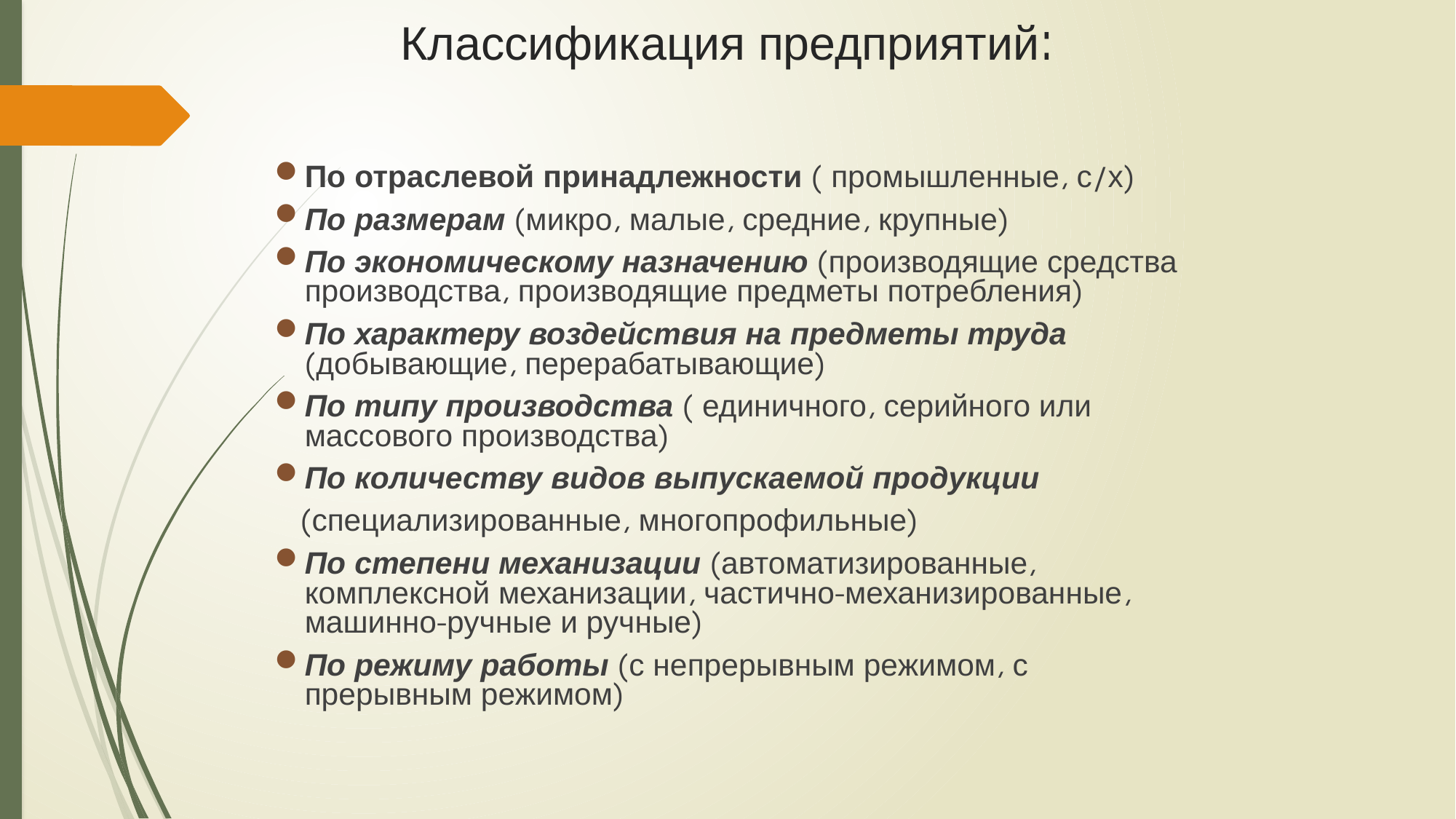

# Классификация предприятий:

По отраслевой принадлежности ( промышленные, с/х)
По размерам (микро, малые, средние, крупные)
По экономическому назначению (производящие средства производства, производящие предметы потребления)
По характеру воздействия на предметы труда (добывающие, перерабатывающие)
По типу производства ( единичного, серийного или массового производства)
По количеству видов выпускаемой продукции
   (специализированные, многопрофильные)
По степени механизации (автоматизированные, комплексной механизации, частично-механизированные, машинно-ручные и ручные)
По режиму работы (с непрерывным режимом, с прерывным режимом)